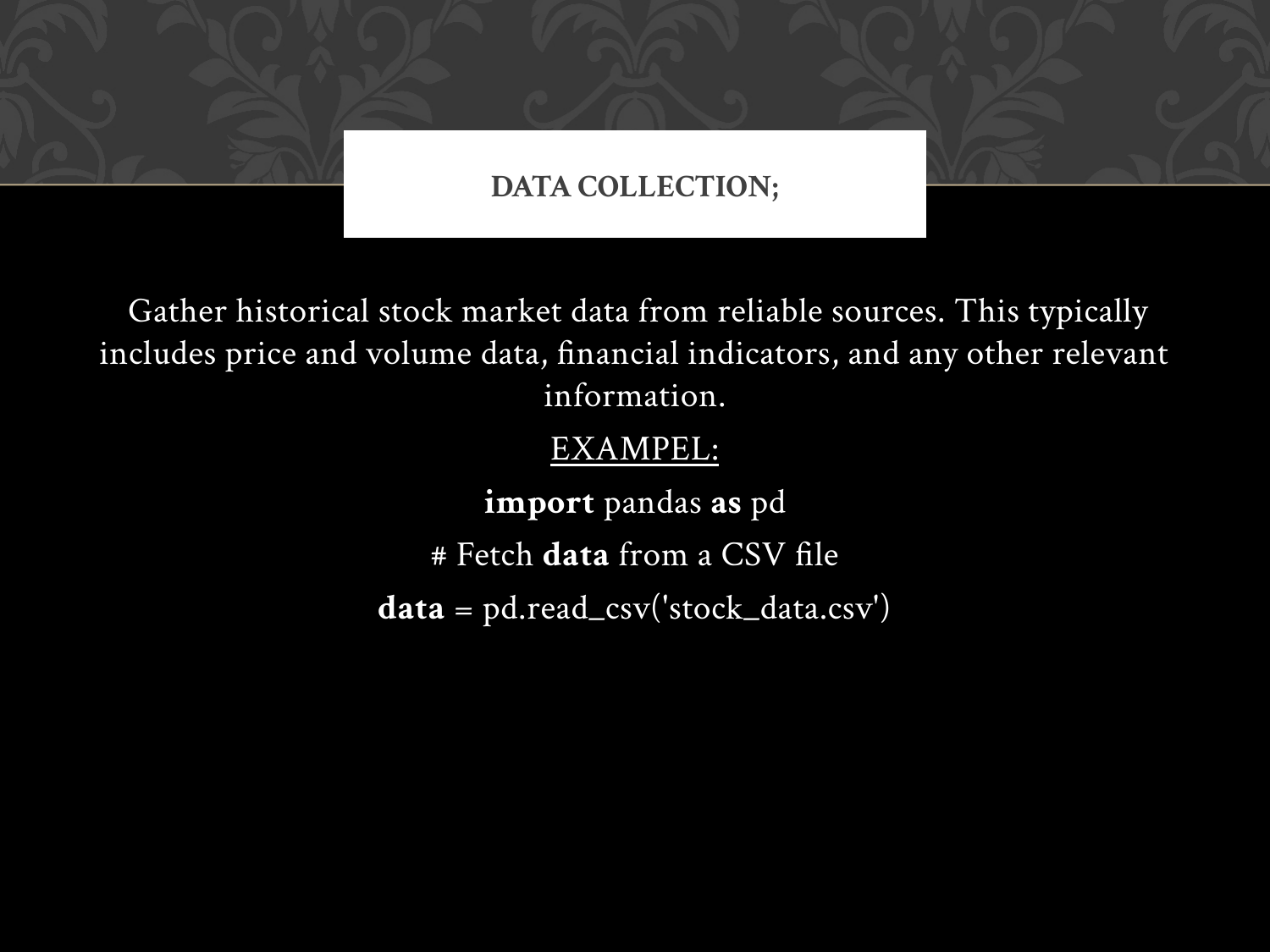

# Data Collection;
 Gather historical stock market data from reliable sources. This typically includes price and volume data, financial indicators, and any other relevant information.
EXAMPEL:
import pandas as pd
 # Fetch data from a CSV file
data = pd.read_csv('stock_data.csv')